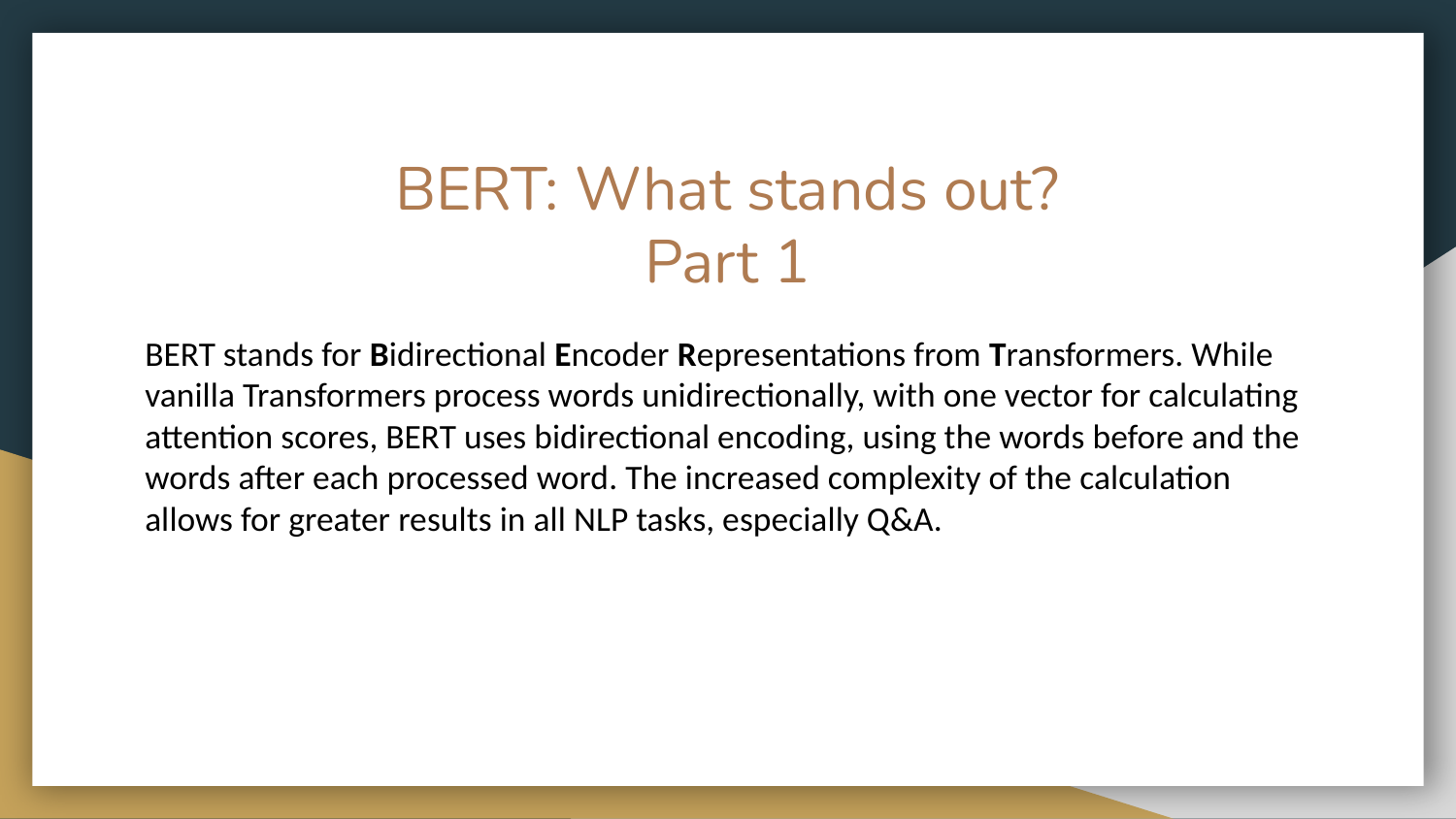

# BERT: What stands out?
Part 1
BERT stands for Bidirectional Encoder Representations from Transformers. While vanilla Transformers process words unidirectionally, with one vector for calculating attention scores, BERT uses bidirectional encoding, using the words before and the words after each processed word. The increased complexity of the calculation allows for greater results in all NLP tasks, especially Q&A.